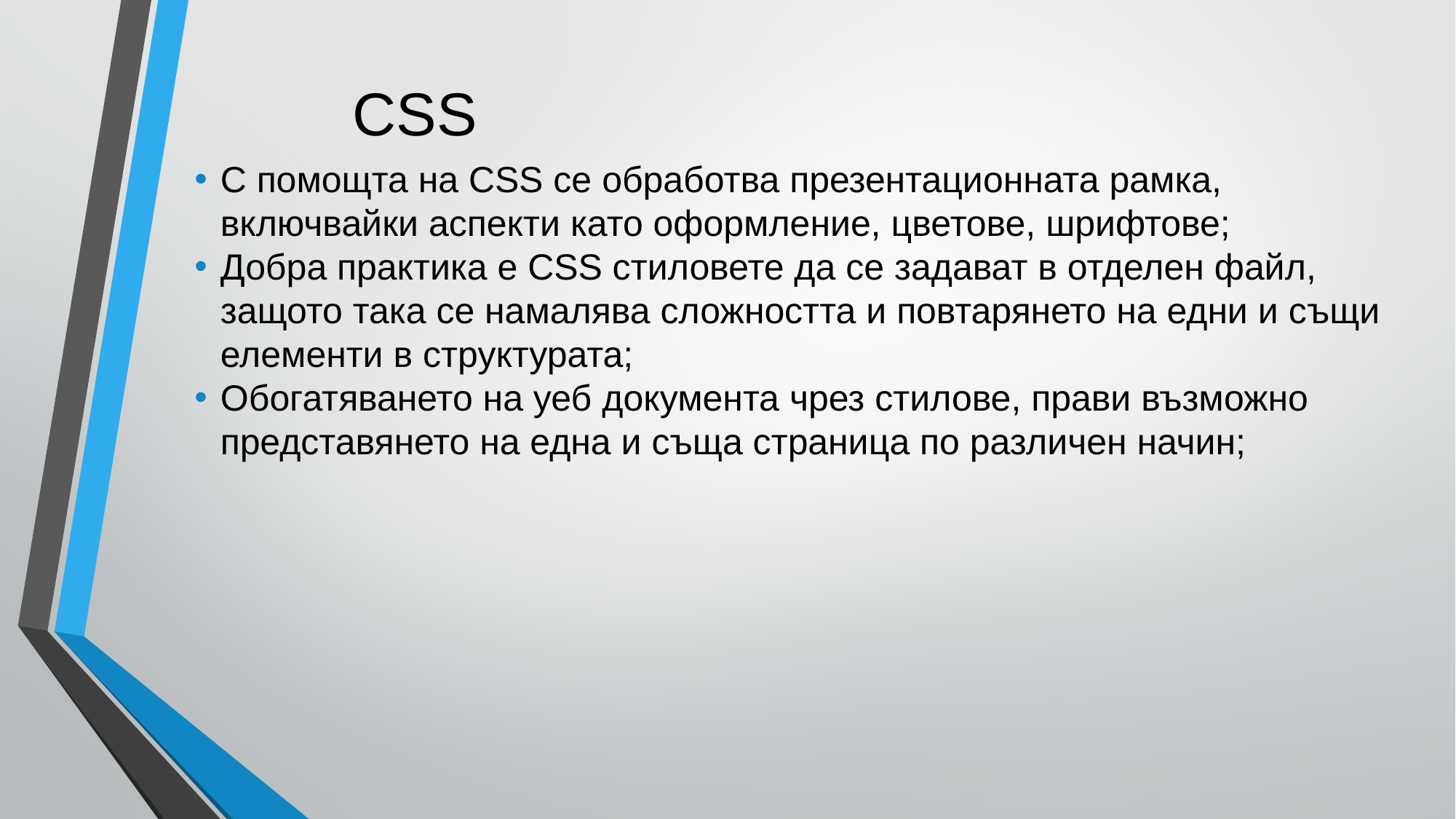

# CSS
С помощта на CSS се обработва презентационната рамка, включвайки аспекти като оформление, цветове, шрифтове;
Добра практика е CSS стиловете да се задават в отделен файл, защото така се намалява сложността и повтарянето на едни и същи елементи в структурата;
Обогатяването на уеб документа чрез стилове, прави възможно представянето на една и съща страница по различен начин;